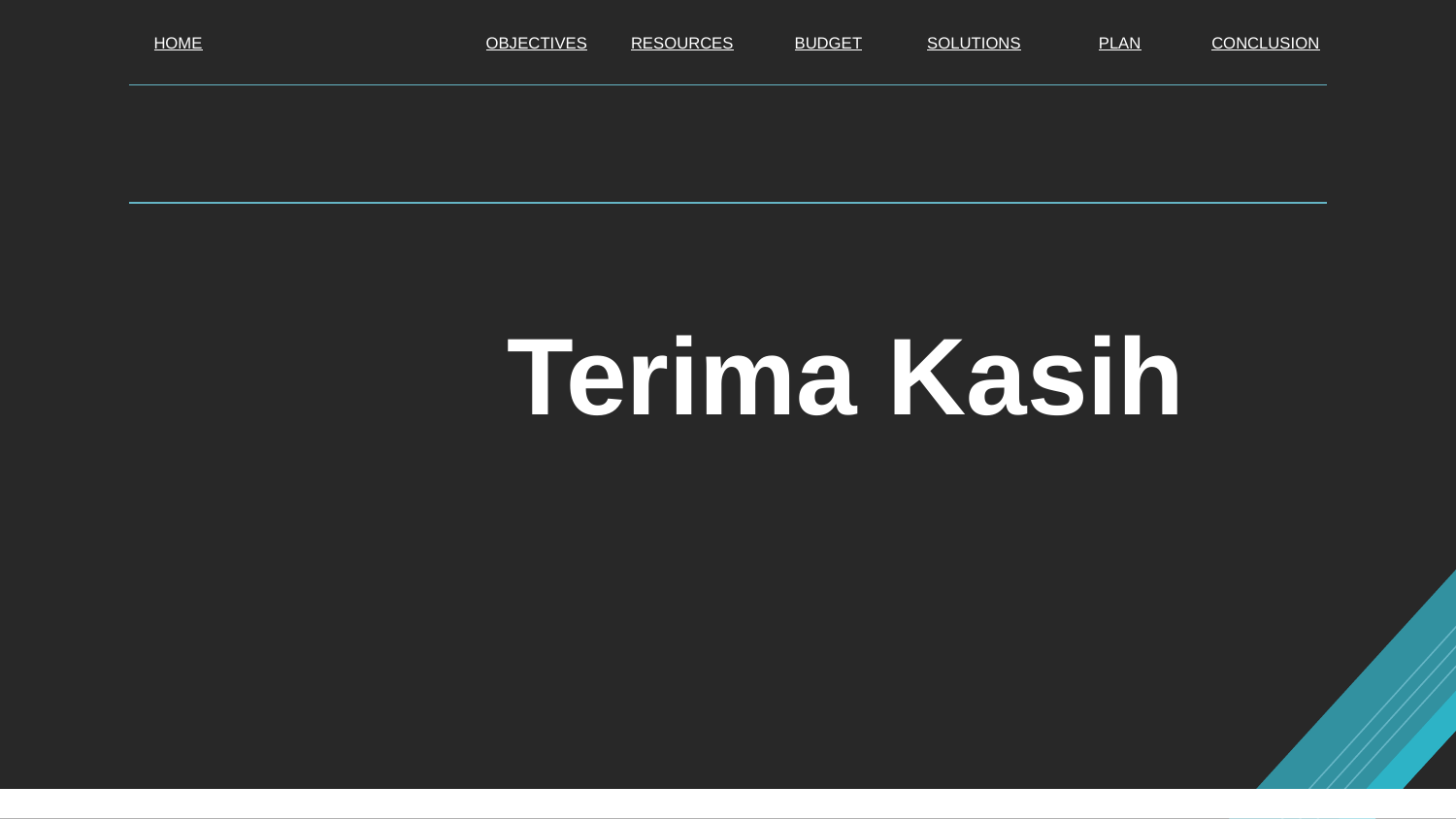

HOME
OBJECTIVES
RESOURCES
BUDGET
SOLUTIONS
PLAN
CONCLUSION

            Terima Kasih